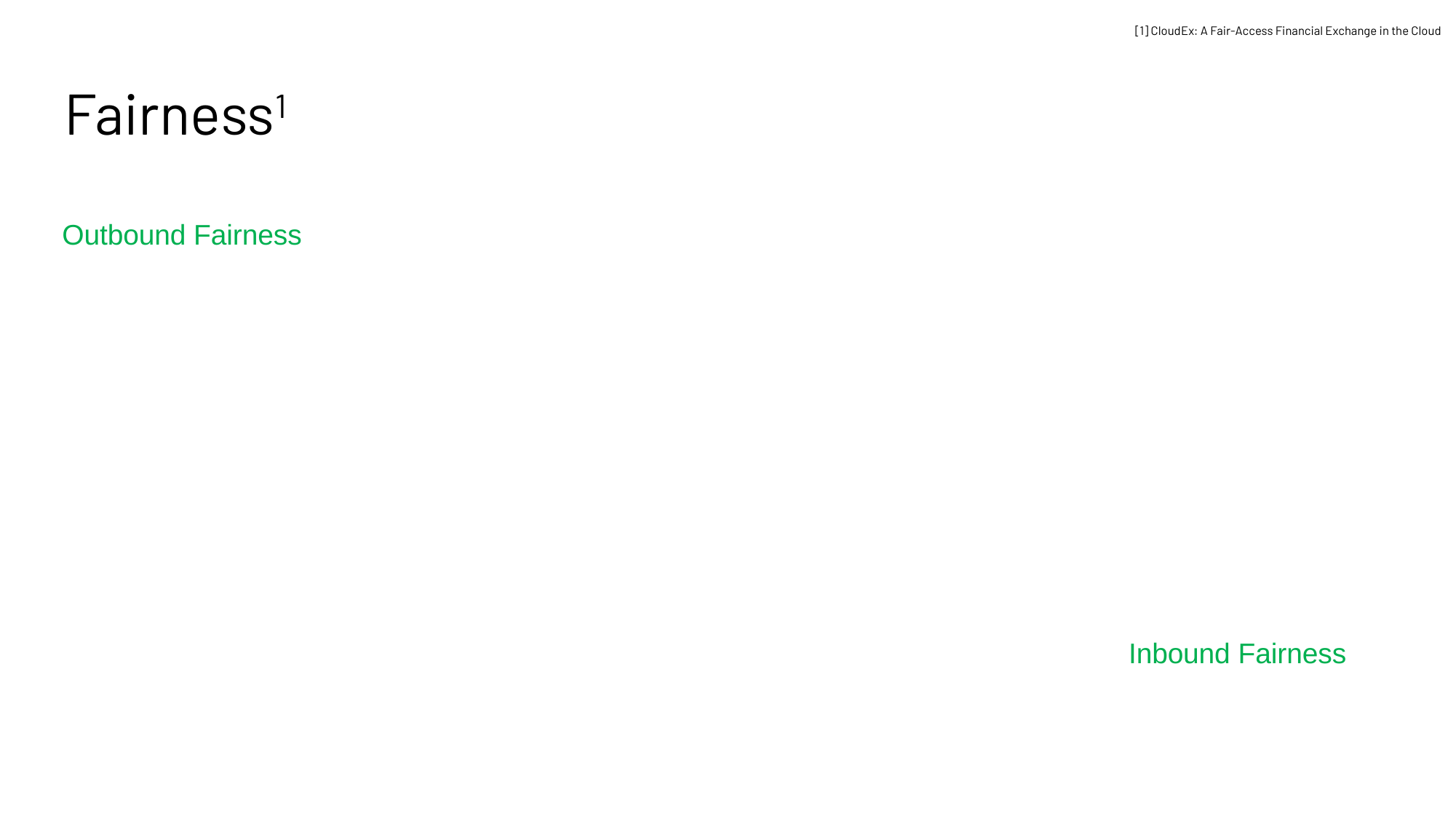

[1] CloudEx: A Fair-Access Financial Exchange in the Cloud
# Fairness1
Outbound Fairness
Inbound Fairness